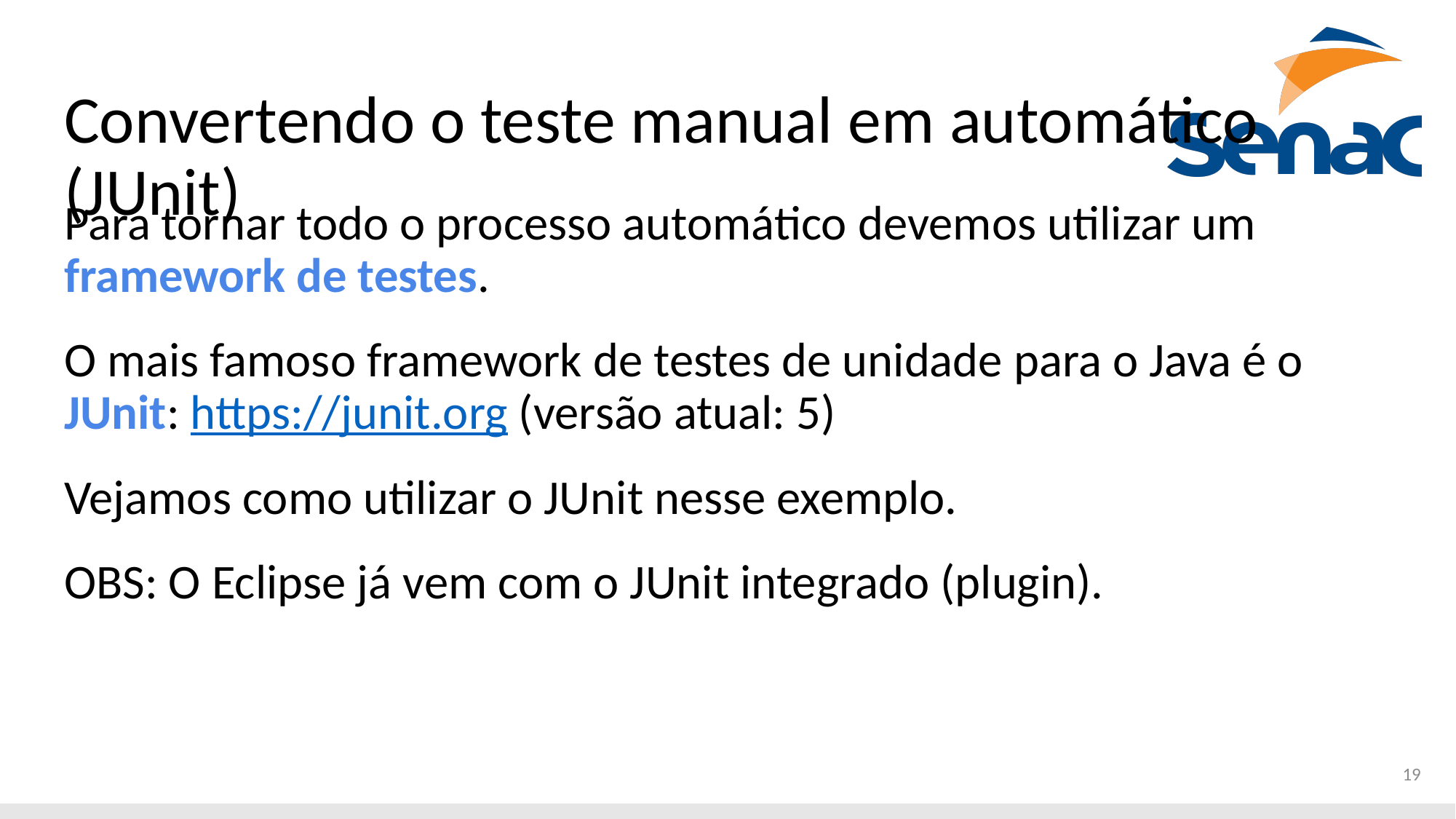

# Convertendo o teste manual em automático (JUnit)
Para tornar todo o processo automático devemos utilizar um framework de testes.
O mais famoso framework de testes de unidade para o Java é o JUnit: https://junit.org (versão atual: 5)
Vejamos como utilizar o JUnit nesse exemplo.
OBS: O Eclipse já vem com o JUnit integrado (plugin).

19